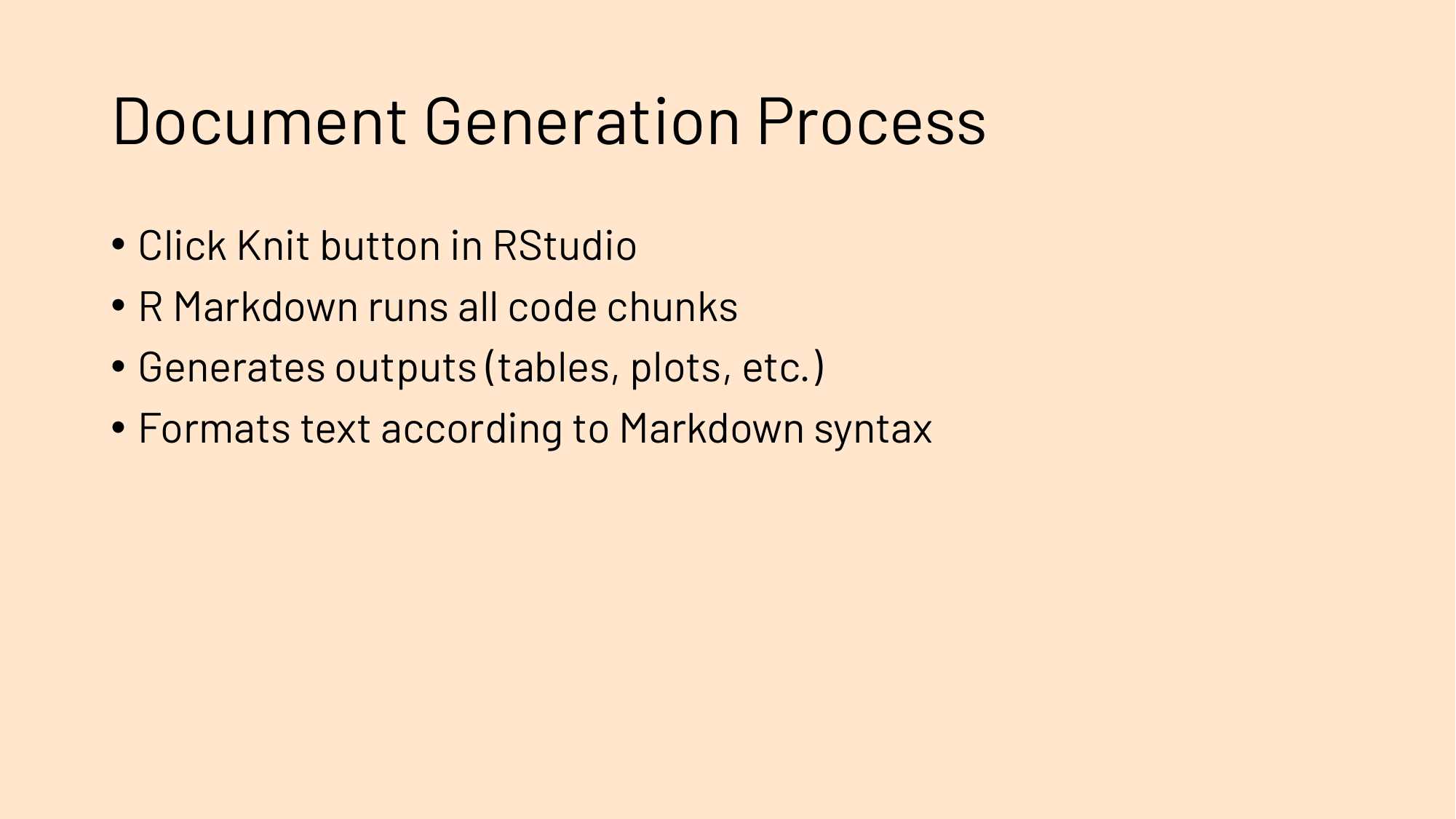

# Document Generation Process
Click Knit button in RStudio
R Markdown runs all code chunks
Generates outputs (tables, plots, etc.)
Formats text according to Markdown syntax